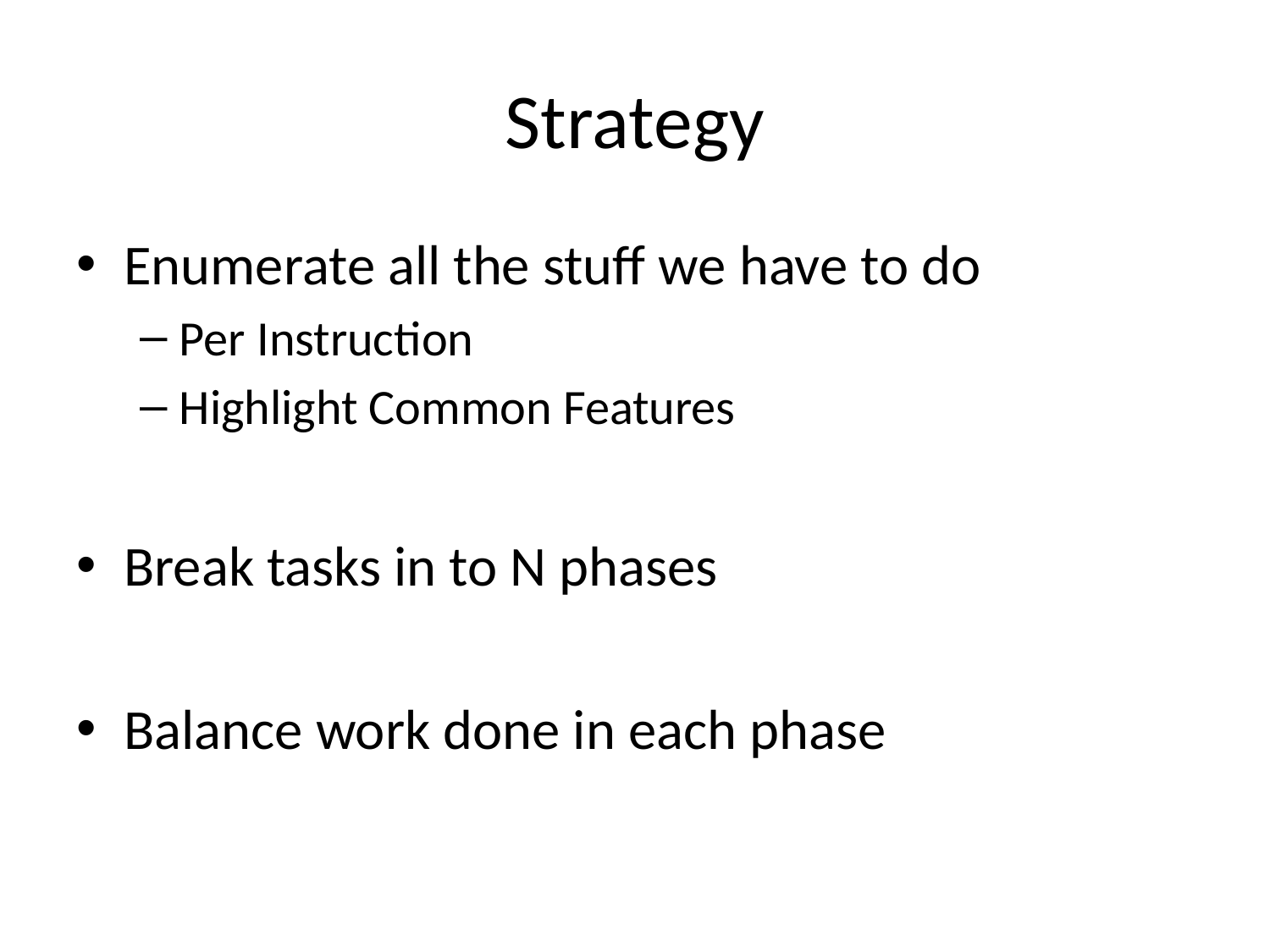

# Strategy
Enumerate all the stuff we have to do
Per Instruction
Highlight Common Features

Break tasks in to N phases

Balance work done in each phase